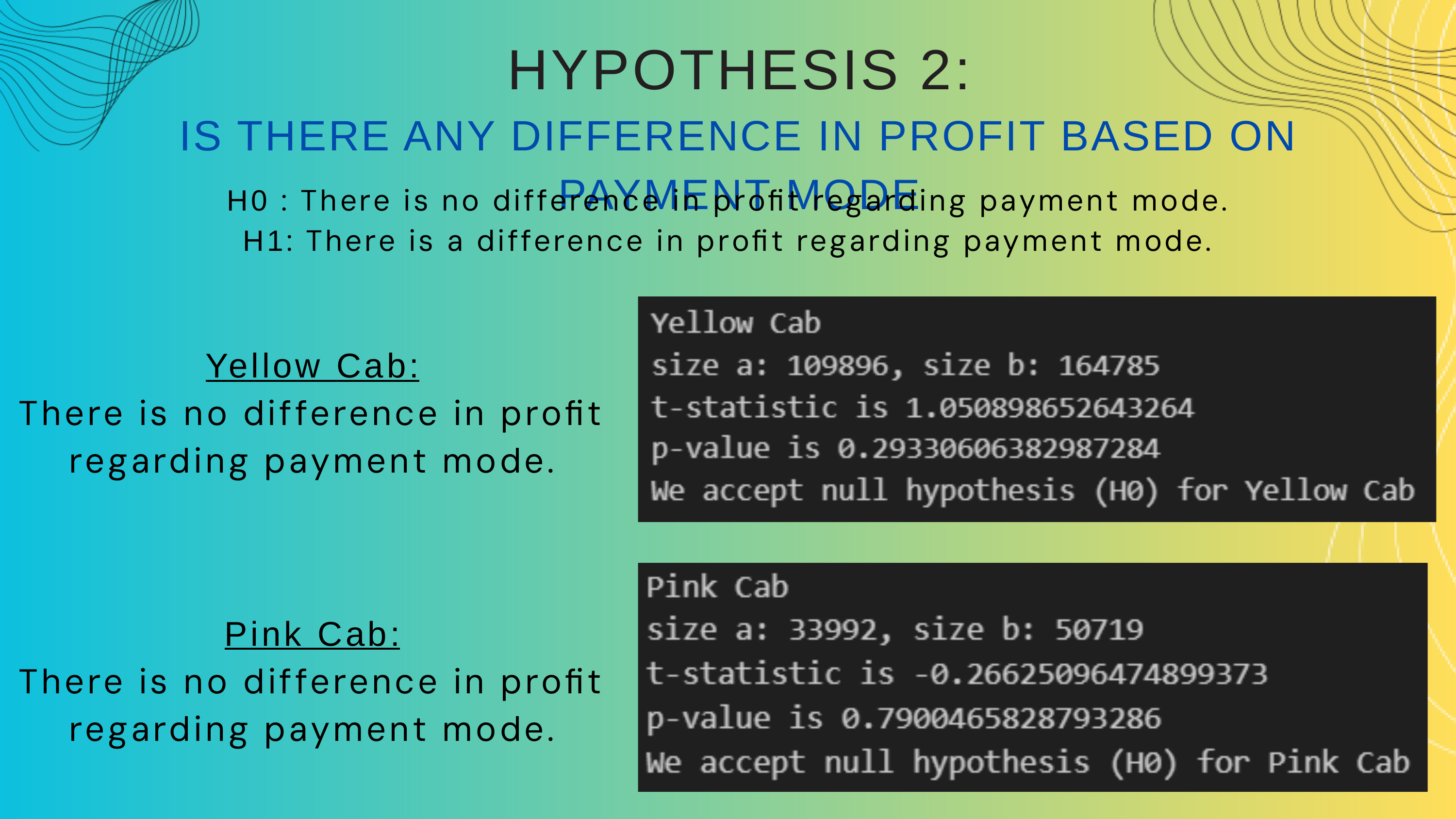

HYPOTHESIS 2:
IS THERE ANY DIFFERENCE IN PROFIT BASED ON PAYMENT MODE
H0 : There is no difference in profit regarding payment mode.
H1: There is a difference in profit regarding payment mode.

Yellow Cab:
There is no difference in profit regarding payment mode.

Pink Cab:
There is no difference in profit regarding payment mode.